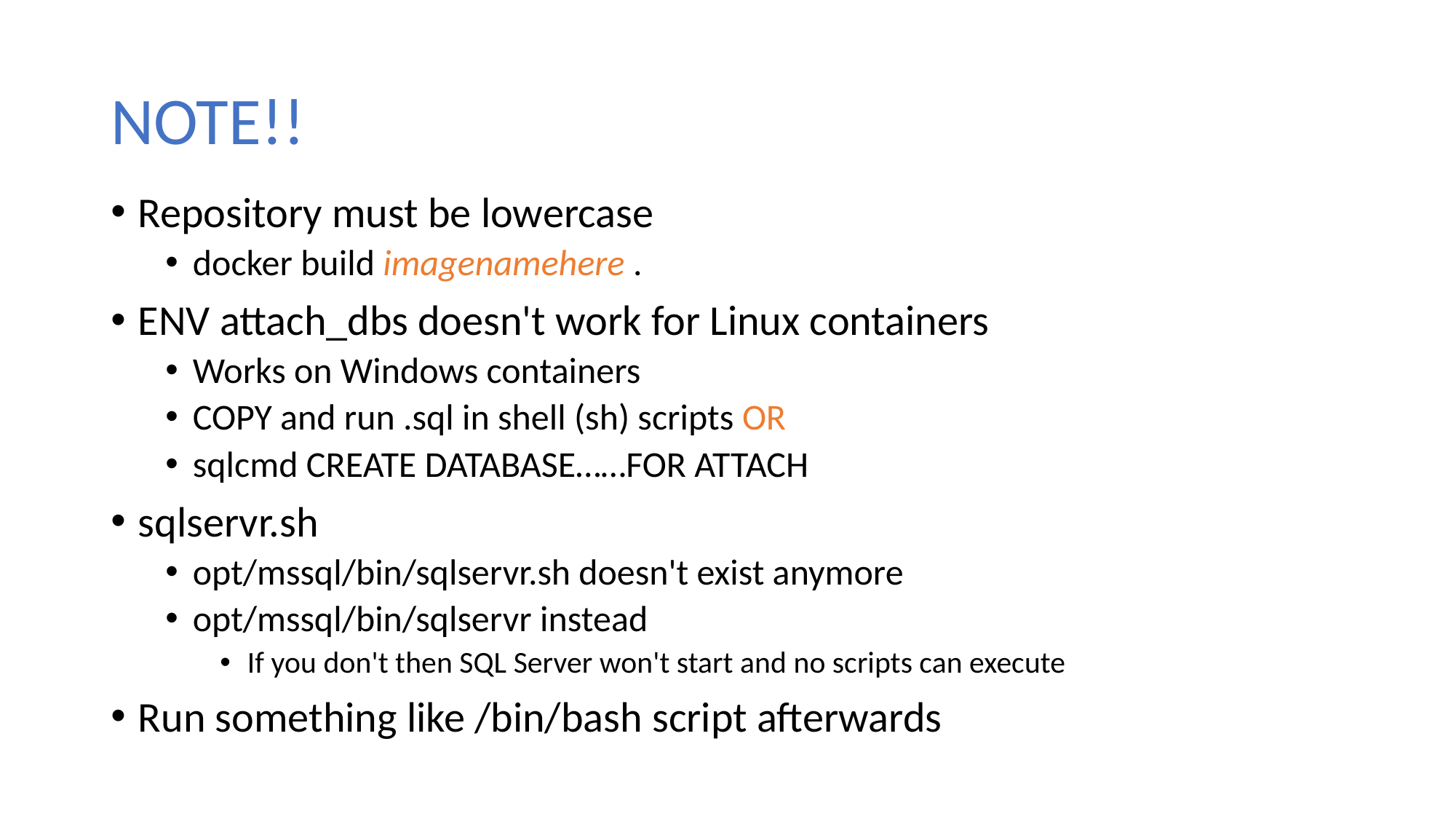

# NOTE!!
Repository must be lowercase
docker build imagenamehere .
ENV attach_dbs doesn't work for Linux containers
Works on Windows containers
COPY and run .sql in shell (sh) scripts OR
sqlcmd CREATE DATABASE……FOR ATTACH
sqlservr.sh
opt/mssql/bin/sqlservr.sh doesn't exist anymore
opt/mssql/bin/sqlservr instead
If you don't then SQL Server won't start and no scripts can execute
Run something like /bin/bash script afterwards